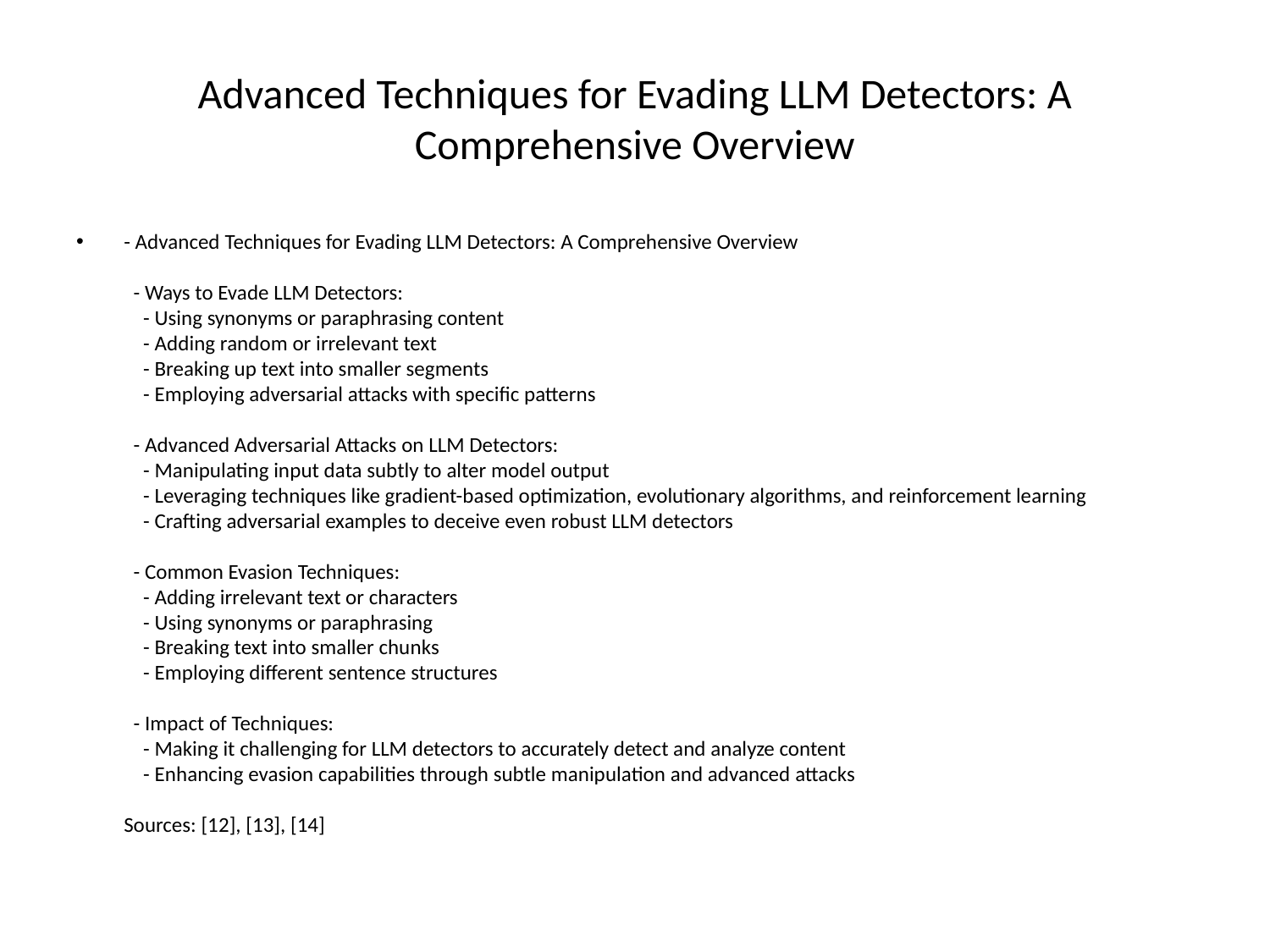

# Advanced Techniques for Evading LLM Detectors: A Comprehensive Overview
- Advanced Techniques for Evading LLM Detectors: A Comprehensive Overview
  - Ways to Evade LLM Detectors:
    - Using synonyms or paraphrasing content
    - Adding random or irrelevant text
    - Breaking up text into smaller segments
    - Employing adversarial attacks with specific patterns
  - Advanced Adversarial Attacks on LLM Detectors:
    - Manipulating input data subtly to alter model output
    - Leveraging techniques like gradient-based optimization, evolutionary algorithms, and reinforcement learning
    - Crafting adversarial examples to deceive even robust LLM detectors
  - Common Evasion Techniques:
    - Adding irrelevant text or characters
    - Using synonyms or paraphrasing
    - Breaking text into smaller chunks
    - Employing different sentence structures
  - Impact of Techniques:
    - Making it challenging for LLM detectors to accurately detect and analyze content
    - Enhancing evasion capabilities through subtle manipulation and advanced attacks
Sources: [12], [13], [14]